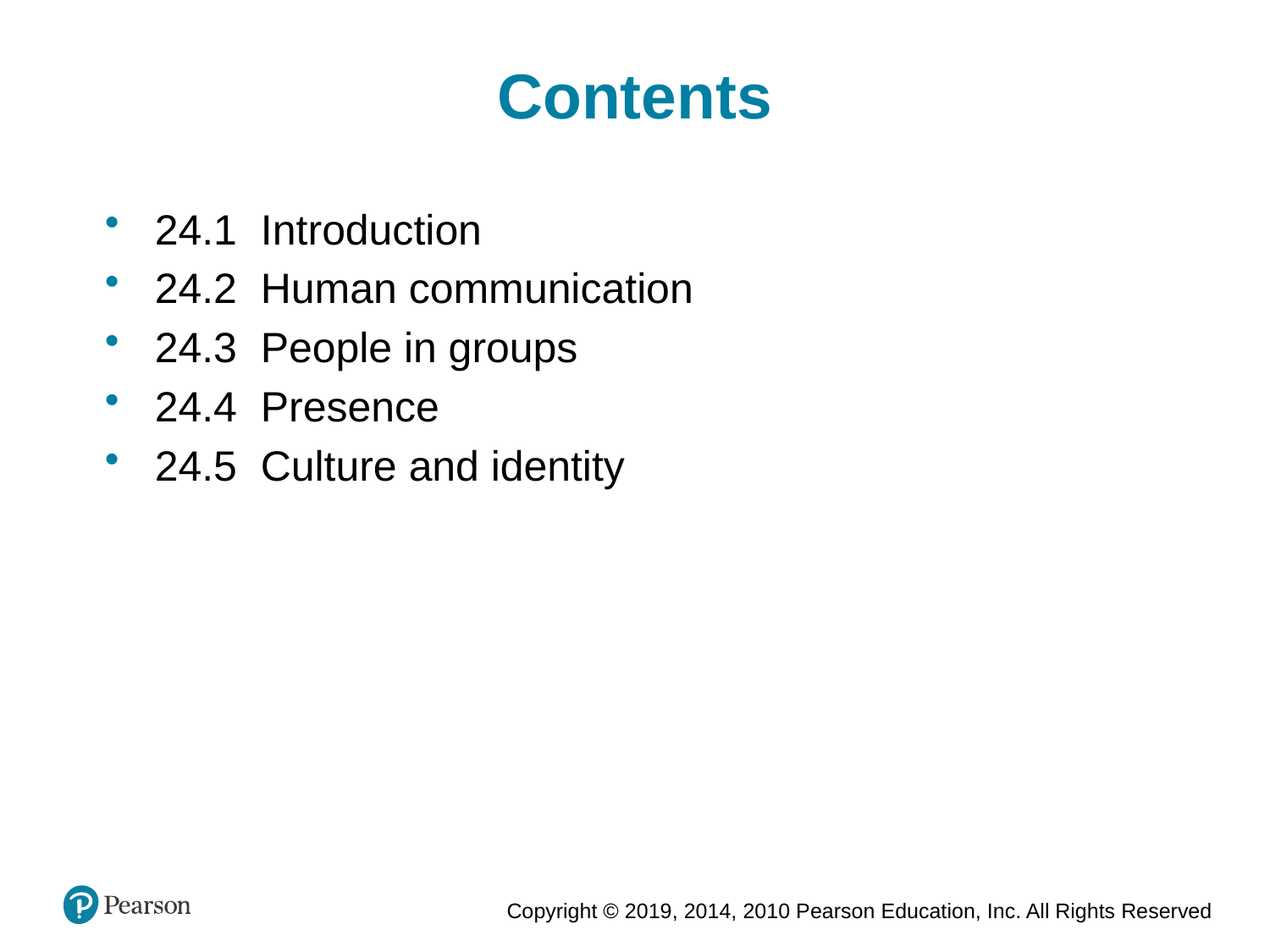

Contents
24.1  Introduction
24.2  Human communication
24.3  People in groups
24.4  Presence
24.5  Culture and identity